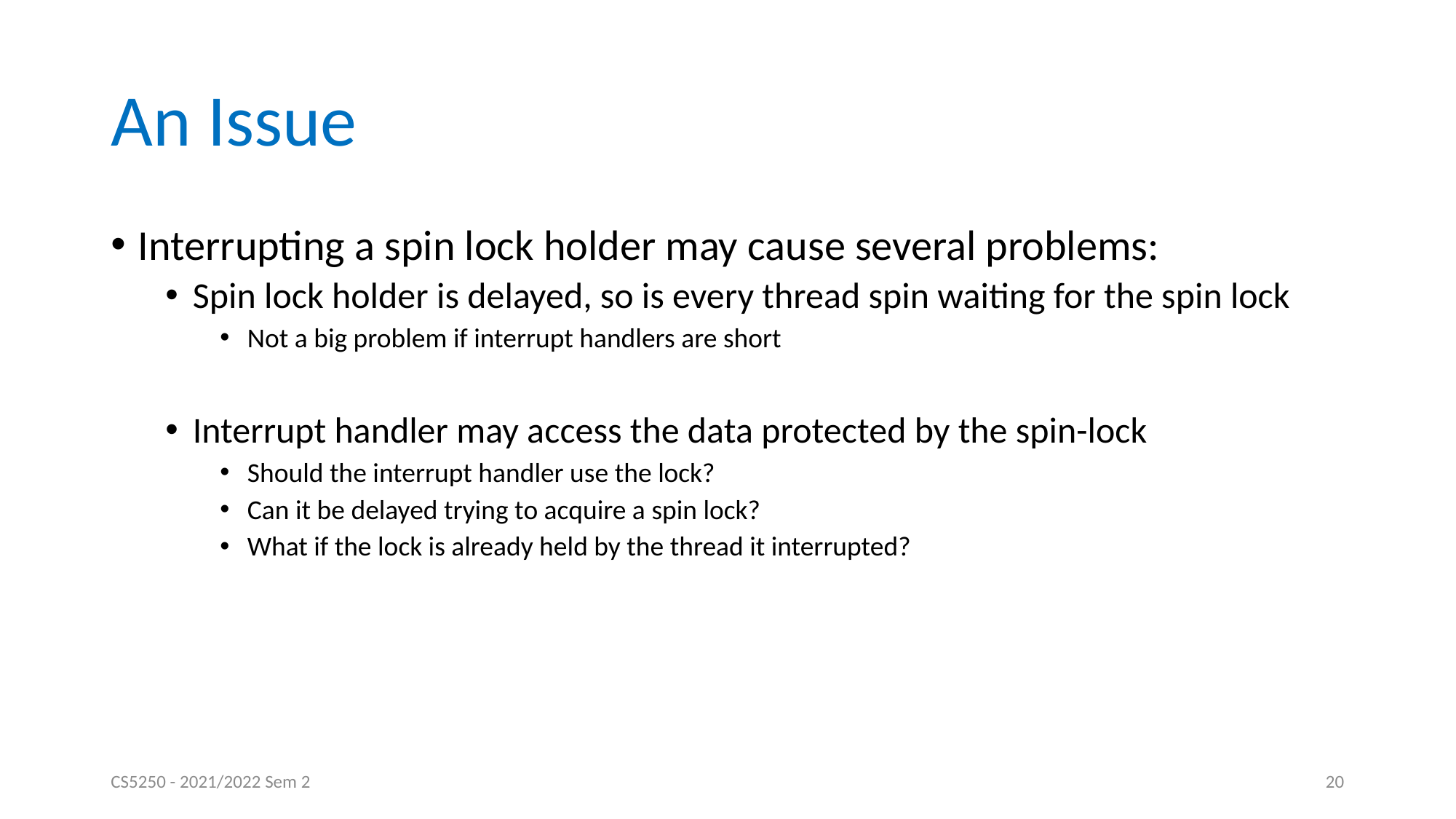

# An Issue
Interrupting a spin lock holder may cause several problems:
Spin lock holder is delayed, so is every thread spin waiting for the spin lock
Not a big problem if interrupt handlers are short

Interrupt handler may access the data protected by the spin-lock
Should the interrupt handler use the lock?
Can it be delayed trying to acquire a spin lock?
What if the lock is already held by the thread it interrupted?

CS5250 - 2021/2022 Sem 2
20